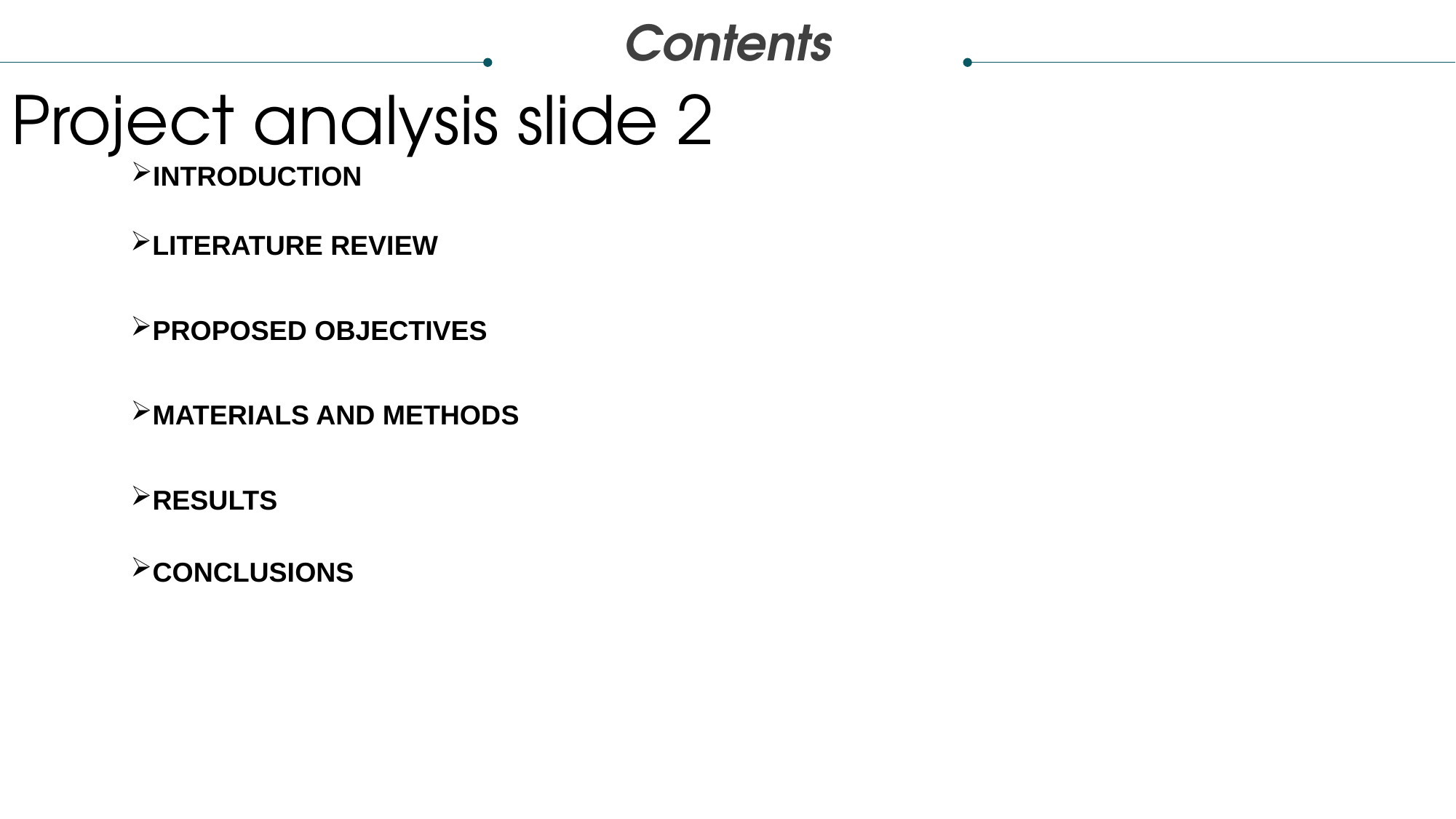

Contents
Project analysis slide 2
INTRODUCTION​
LITERATURE REVIEW​
PROPOSED OBJECTIVES​
MATERIALS AND METHOD​S
RESULTS
CONCLUSIONS